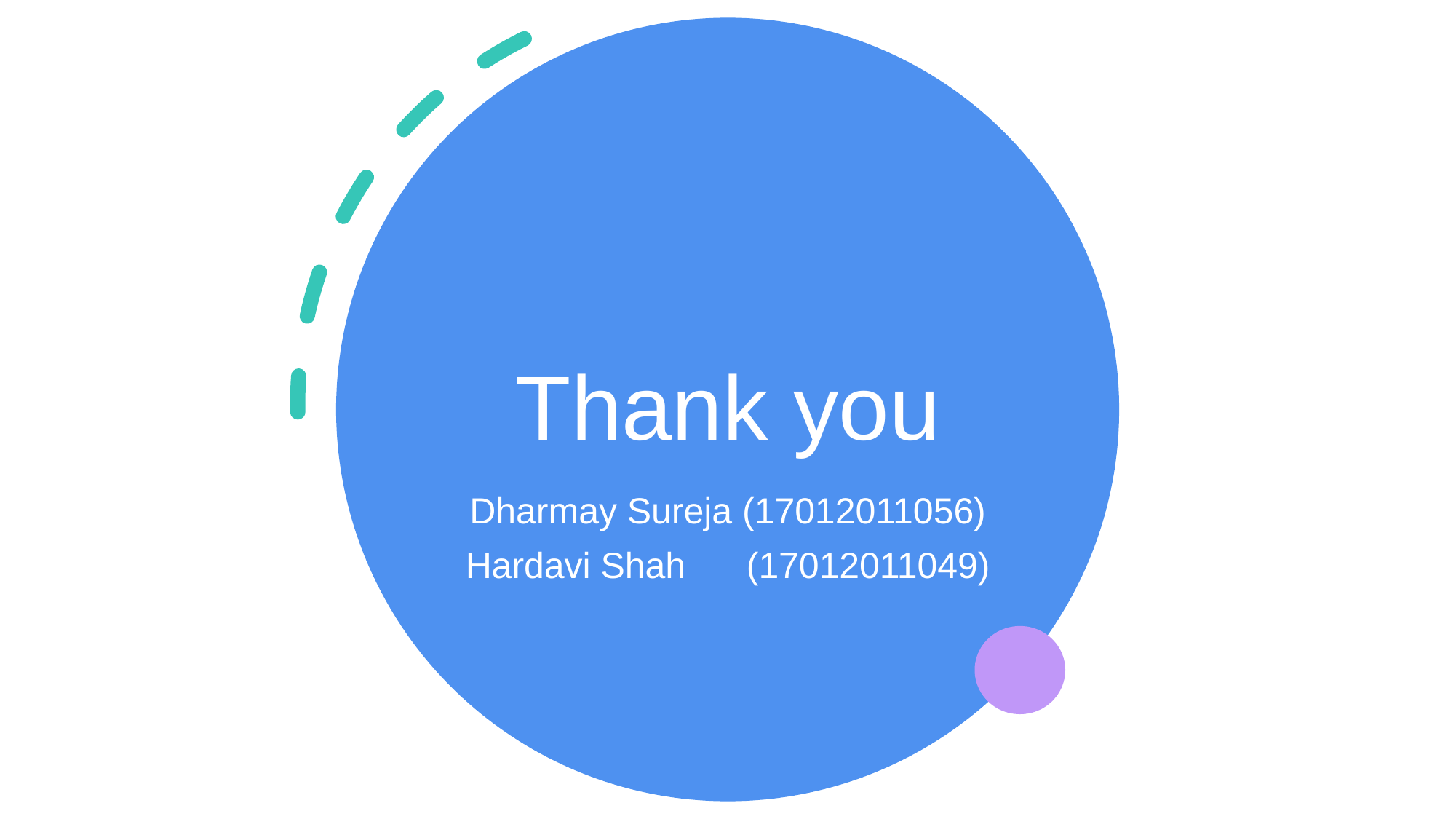

# Thank you
Dharmay Sureja (17012011056)
Hardavi Shah      (17012011049)